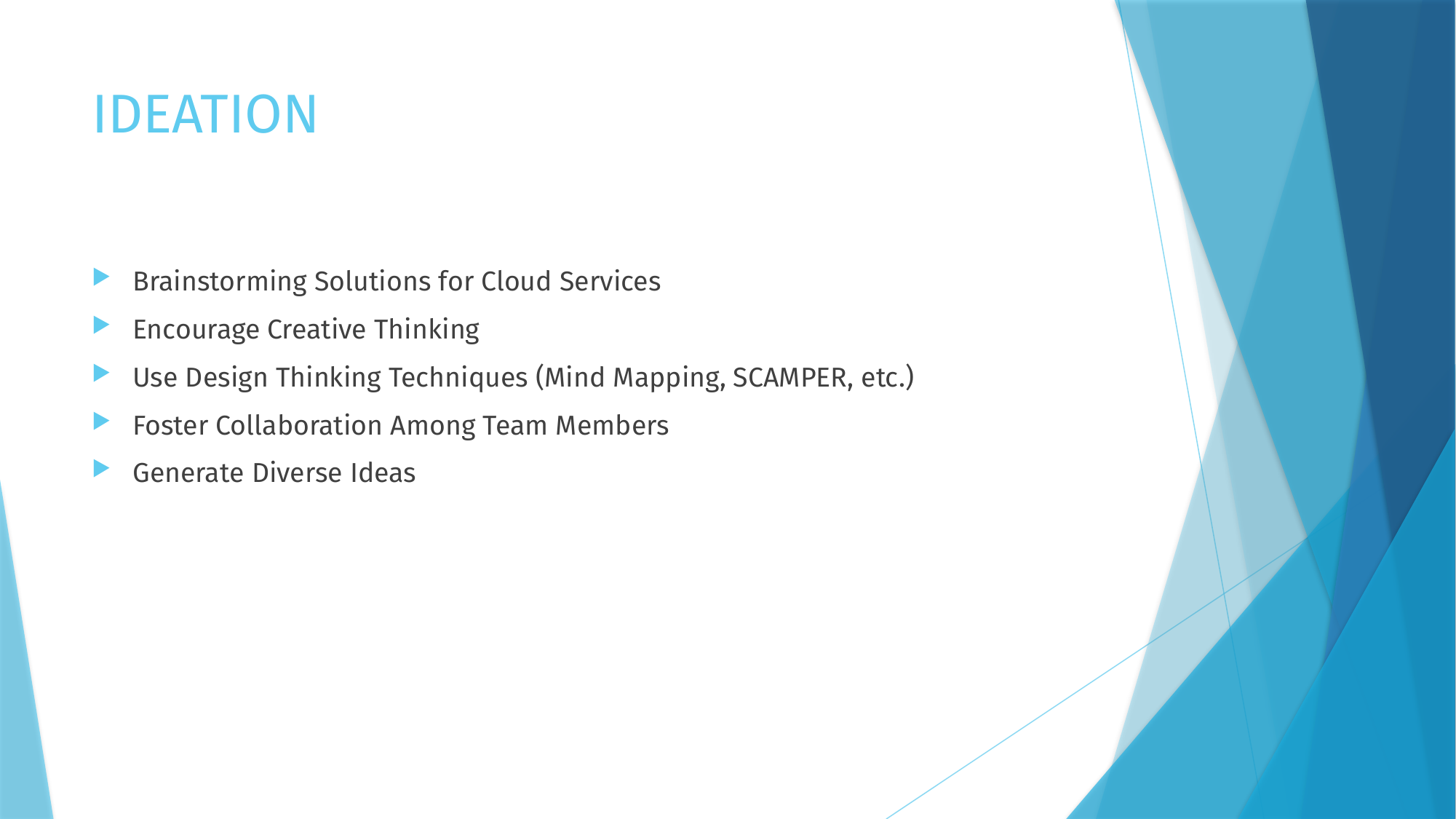

# IDEATION
Brainstorming Solutions for Cloud Services
Encourage Creative Thinking
Use Design Thinking Techniques (Mind Mapping, SCAMPER, etc.)
Foster Collaboration Among Team Members
Generate Diverse Ideas